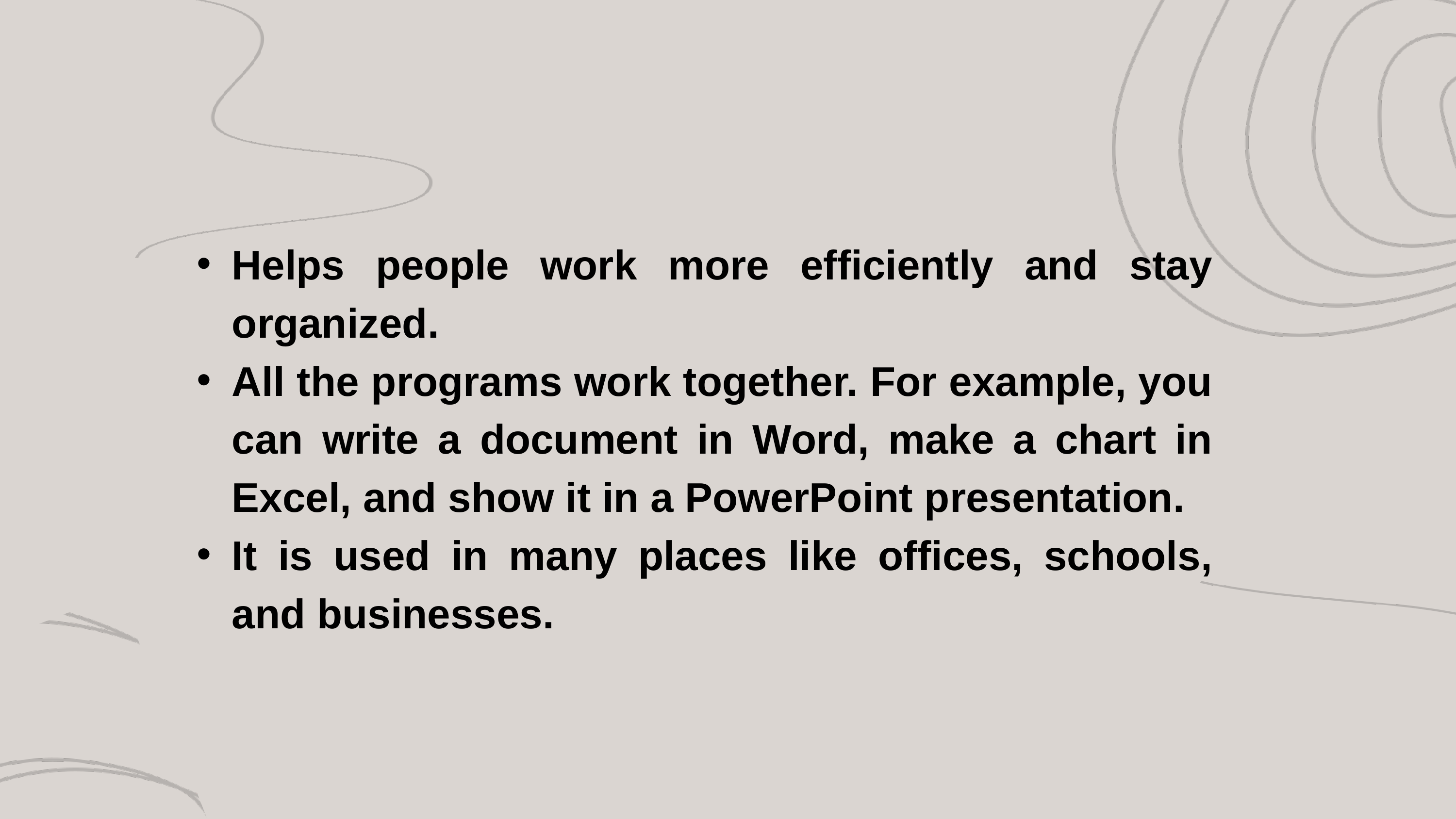

Helps people work more efficiently and stay organized.
All the programs work together. For example, you can write a document in Word, make a chart in Excel, and show it in a PowerPoint presentation.
It is used in many places like offices, schools, and businesses.